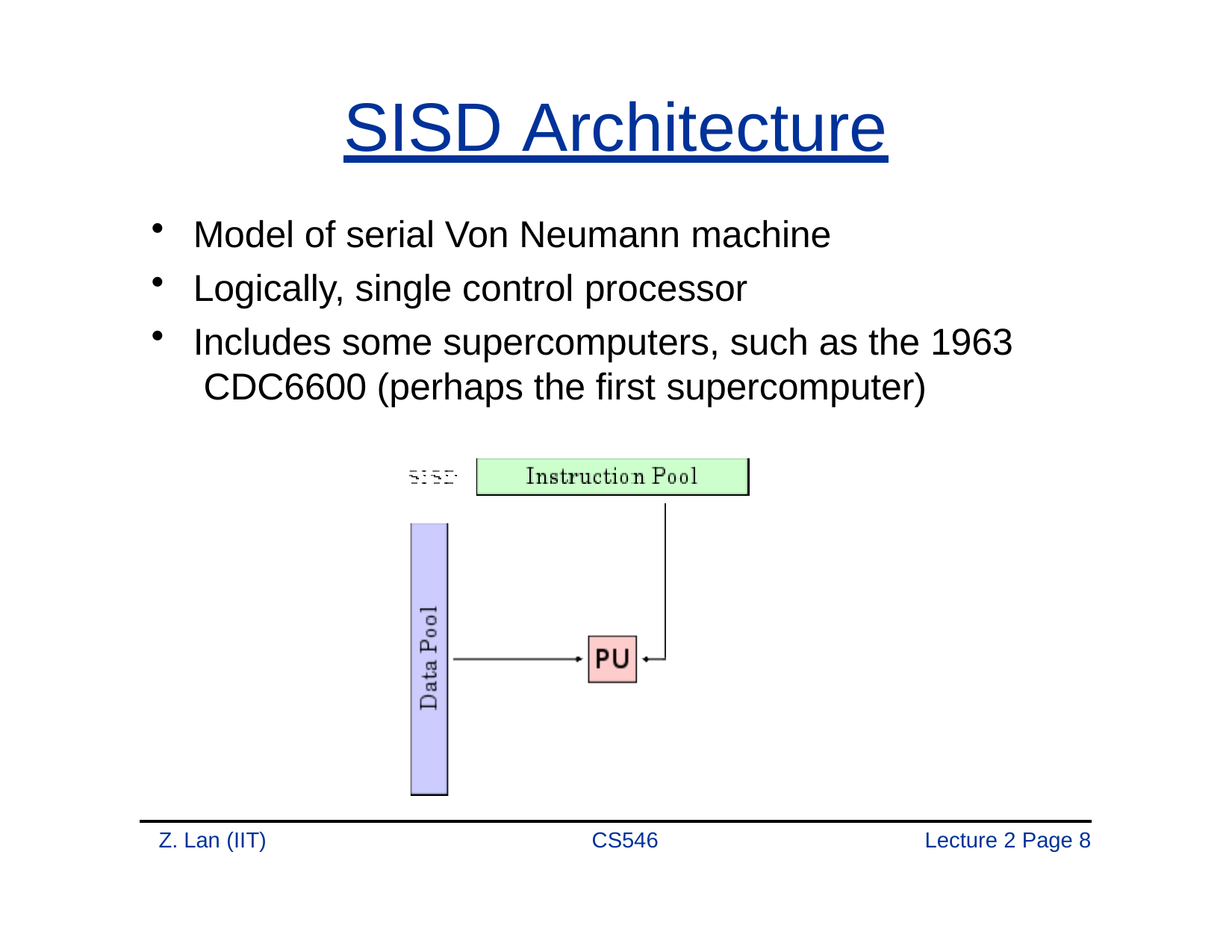

# SISD Architecture
Model of serial Von Neumann machine
Logically, single control processor
Includes some supercomputers, such as the 1963  CDC6600 (perhaps the first supercomputer)

Z. Lan (IIT)
CS546
Lecture 2 Page 8